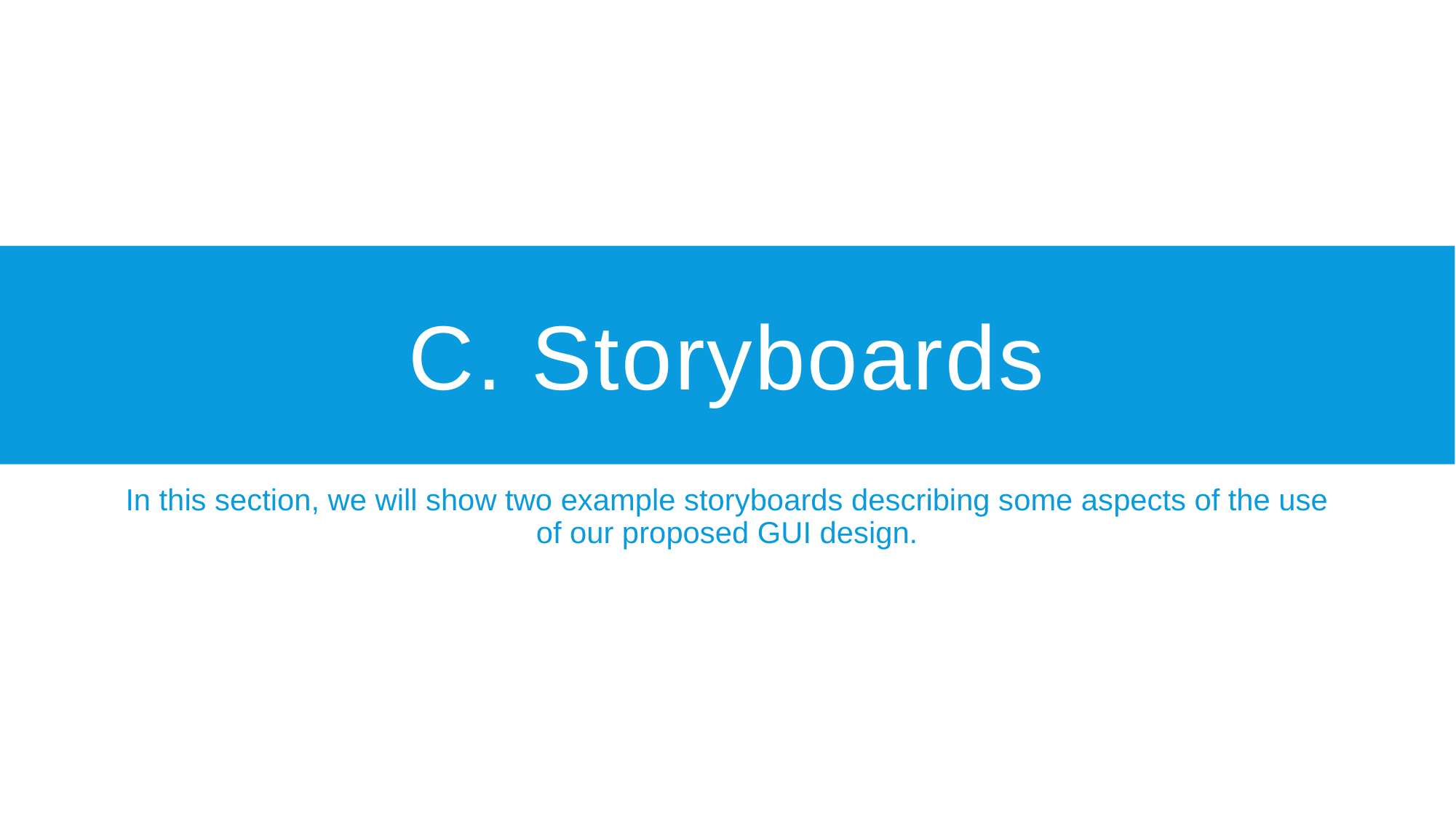

# C. Storyboards
In this section, we will show two example storyboards describing some aspects of the use of our proposed GUI design.